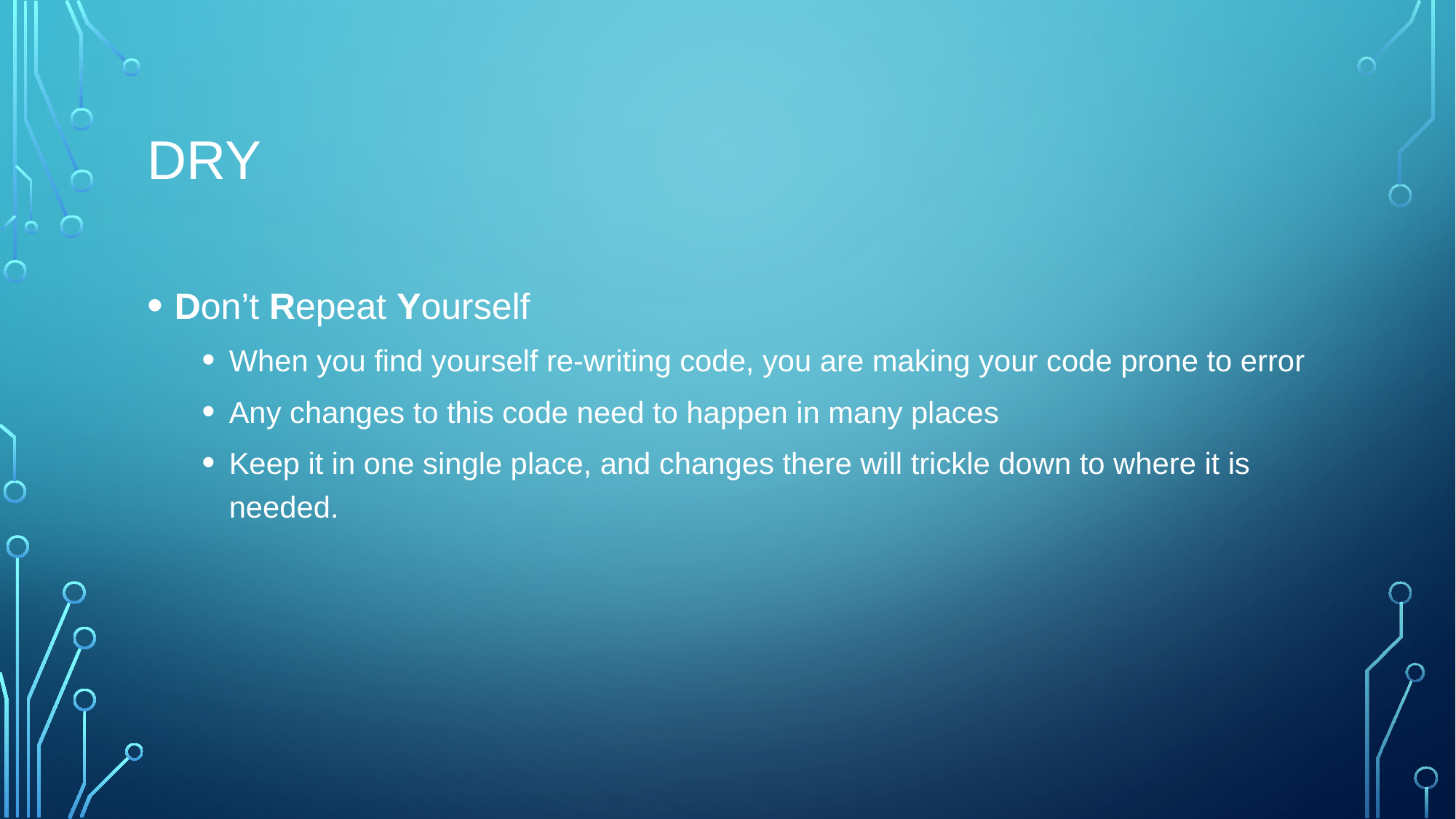

# DRY
Don’t Repeat Yourself
When you find yourself re-writing code, you are making your code prone to error
Any changes to this code need to happen in many places
Keep it in one single place, and changes there will trickle down to where it is needed.